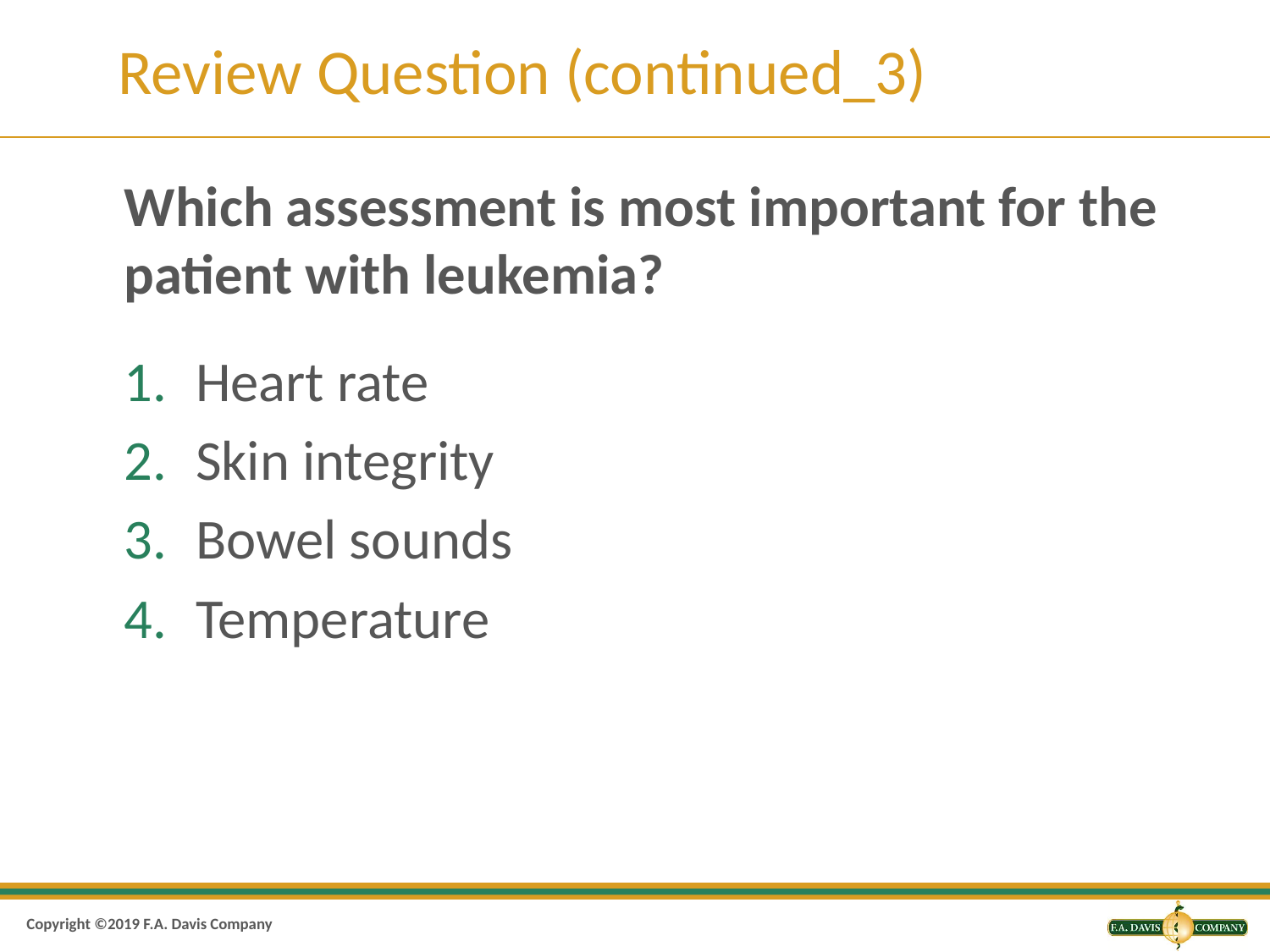

# Review Question (continued_3)
Which assessment is most important for the patient with leukemia?
Heart rate
Skin integrity
Bowel sounds
Temperature